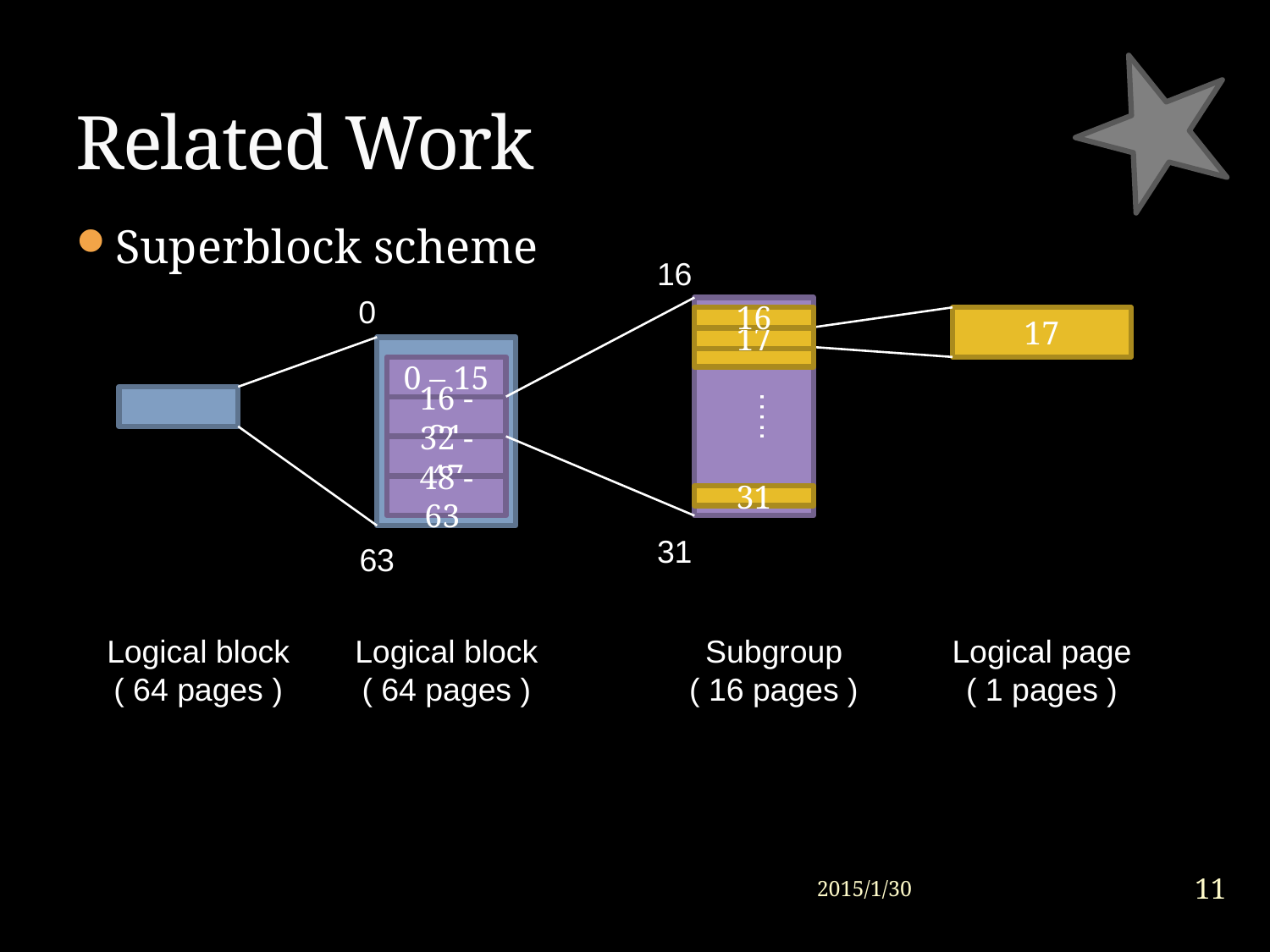

Related Work
Superblock scheme

16

16
17

…..
31
31
0

0 – 15
16 - 31
32 - 47
48 - 63
63
17

Logical block
( 64 pages )
Subgroup
( 16 pages )
Logical page
( 1 pages )
Logical block
( 64 pages )
11
2015/1/30